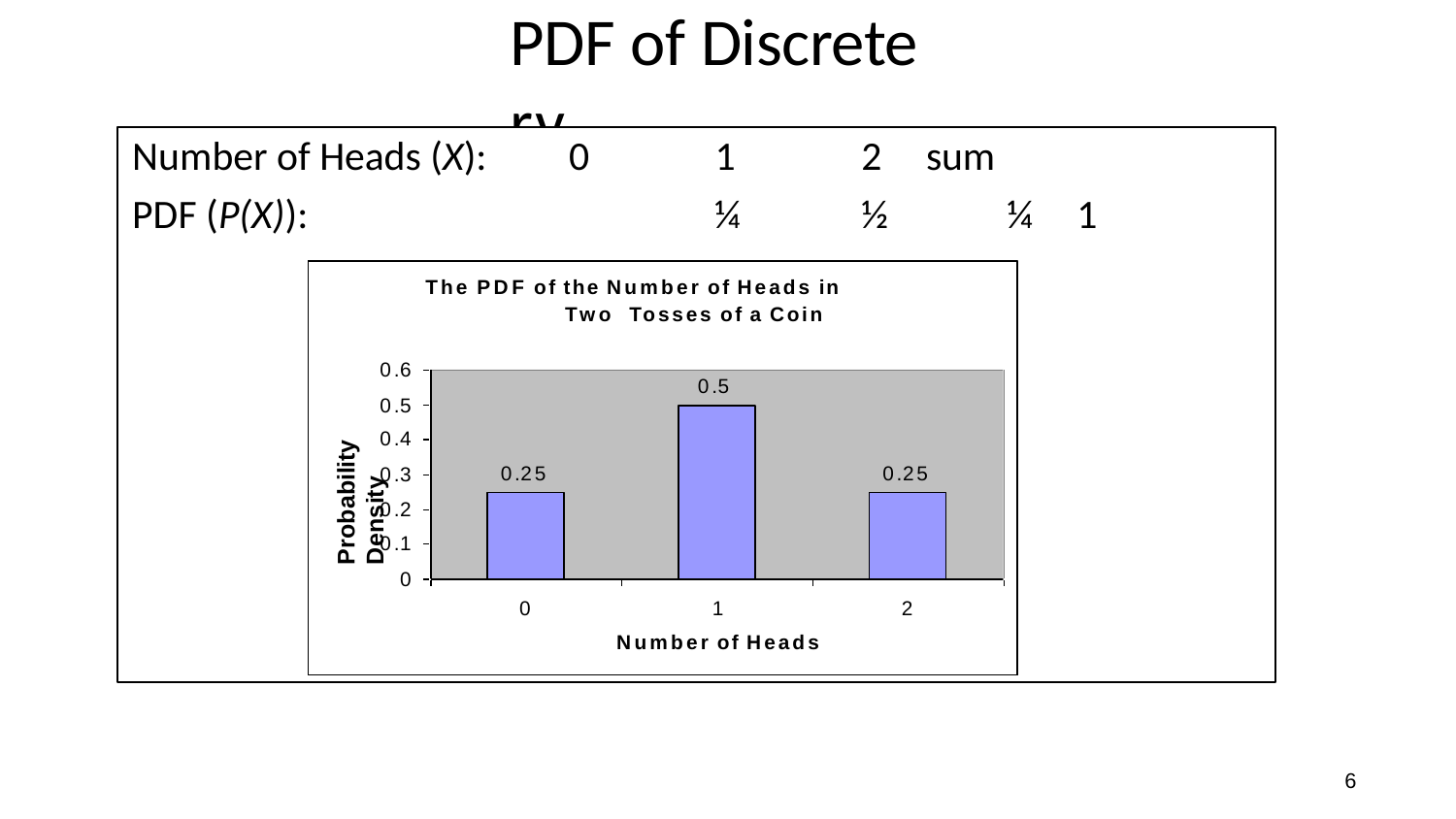

# PDF of Discrete r.v.

| Number of Heads (X): | 0 | 1 | 2 | sum |  |
| --- | --- | --- | --- | --- | --- |
| PDF (P(X)): |  | ¼ | ½ | ¼ | 1 |

The PDF of the Number of Heads in Two  Tosses of a Coin
0.6
0.5
0.4
0.3
0.2
0.1
0
0.5
Probability Density
0.25
0.25
1
Number of Heads
0
2
6